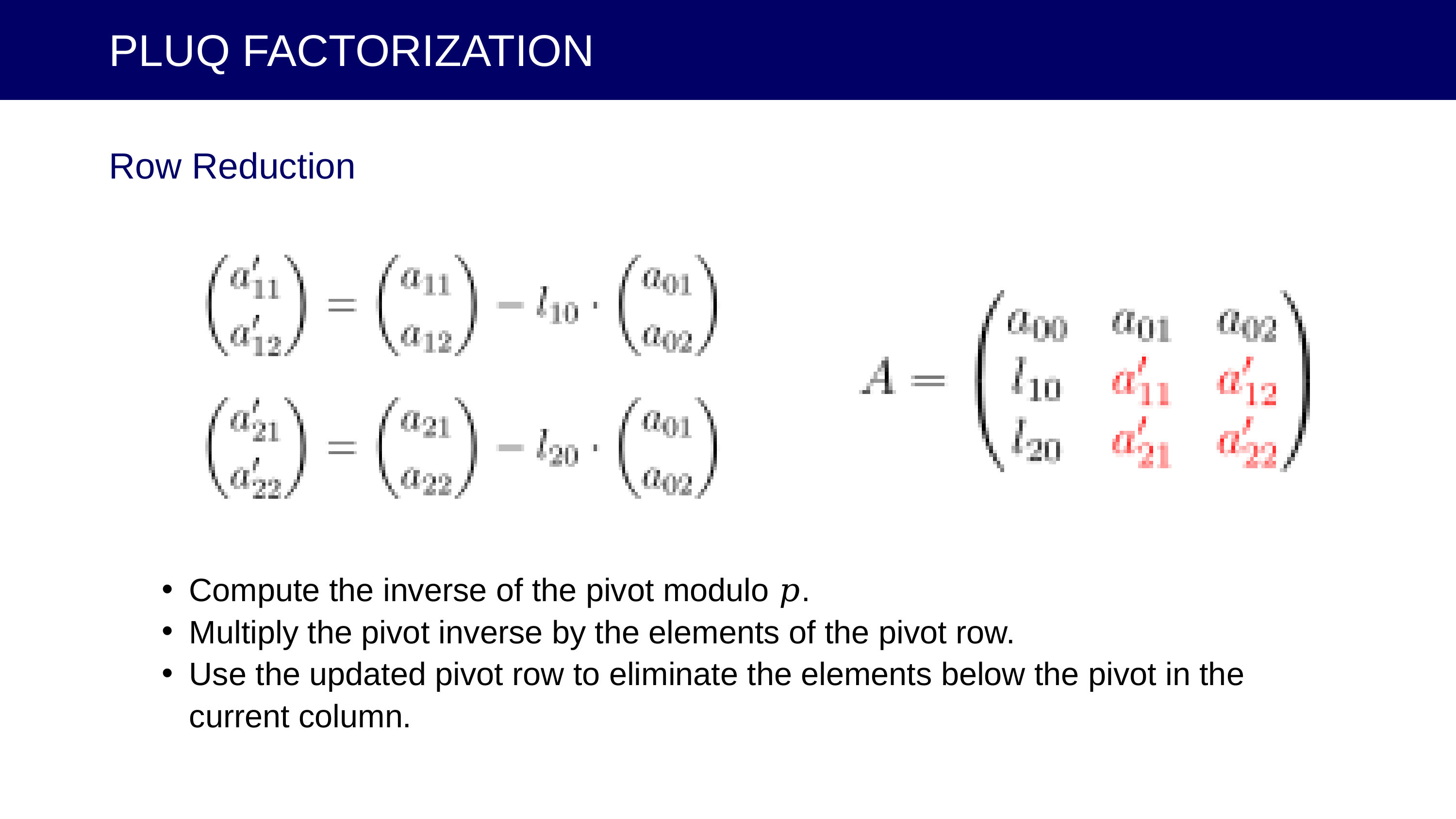

PLUQ FACTORIZATION
Row Reduction

Compute the inverse of the pivot modulo 𝑝.
Multiply the pivot inverse by the elements of the pivot row.
Use the updated pivot row to eliminate the elements below the pivot in the current column.